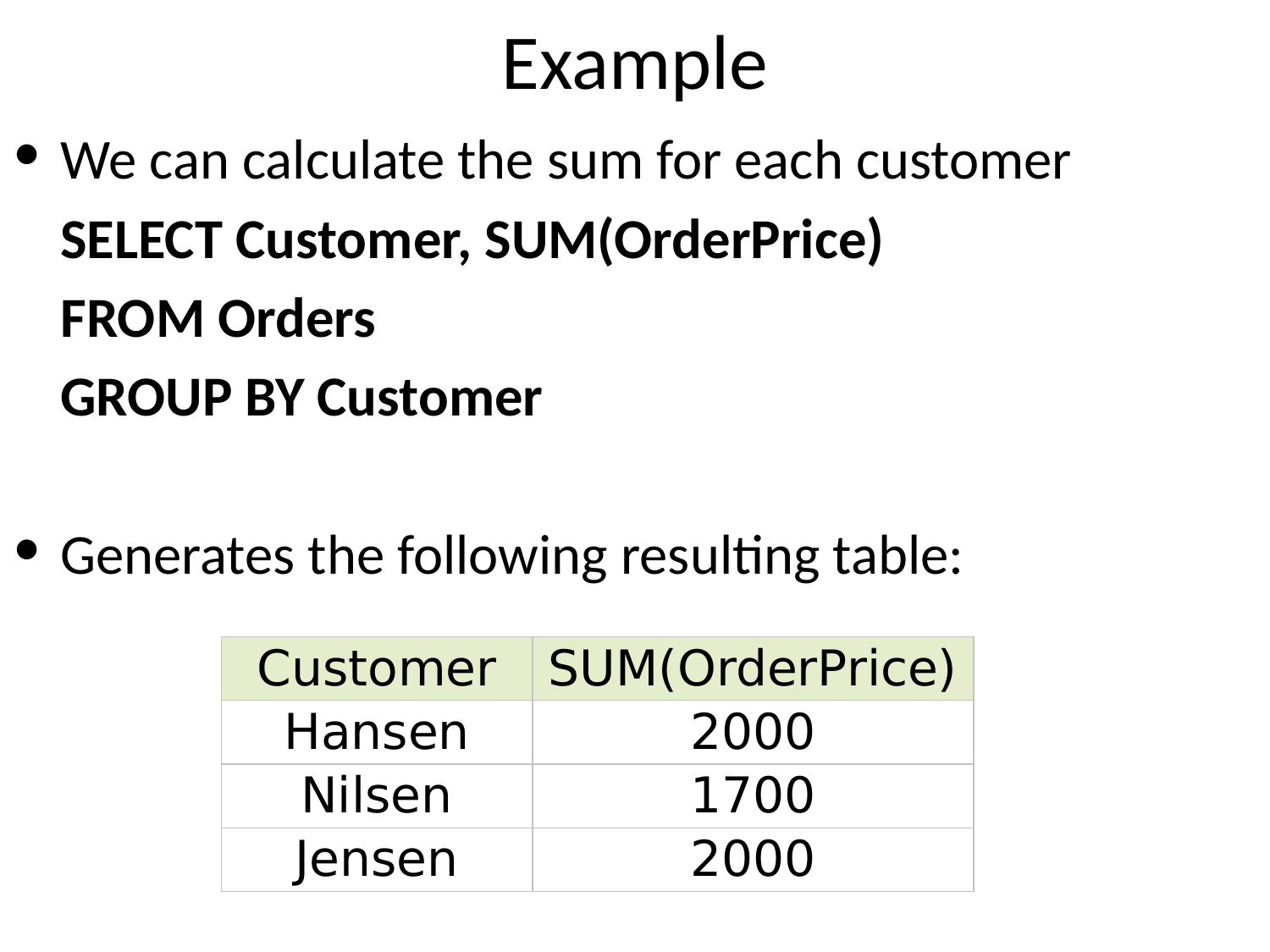

# Example

We can calculate the sum for each customer
	SELECT Customer, SUM(OrderPrice)
	FROM Orders
	GROUP BY Customer

Generates the following resulting table:
| Customer | SUM(OrderPrice) |
| --- | --- |
| Hansen | 2000 |
| Nilsen | 1700 |
| Jensen | 2000 |